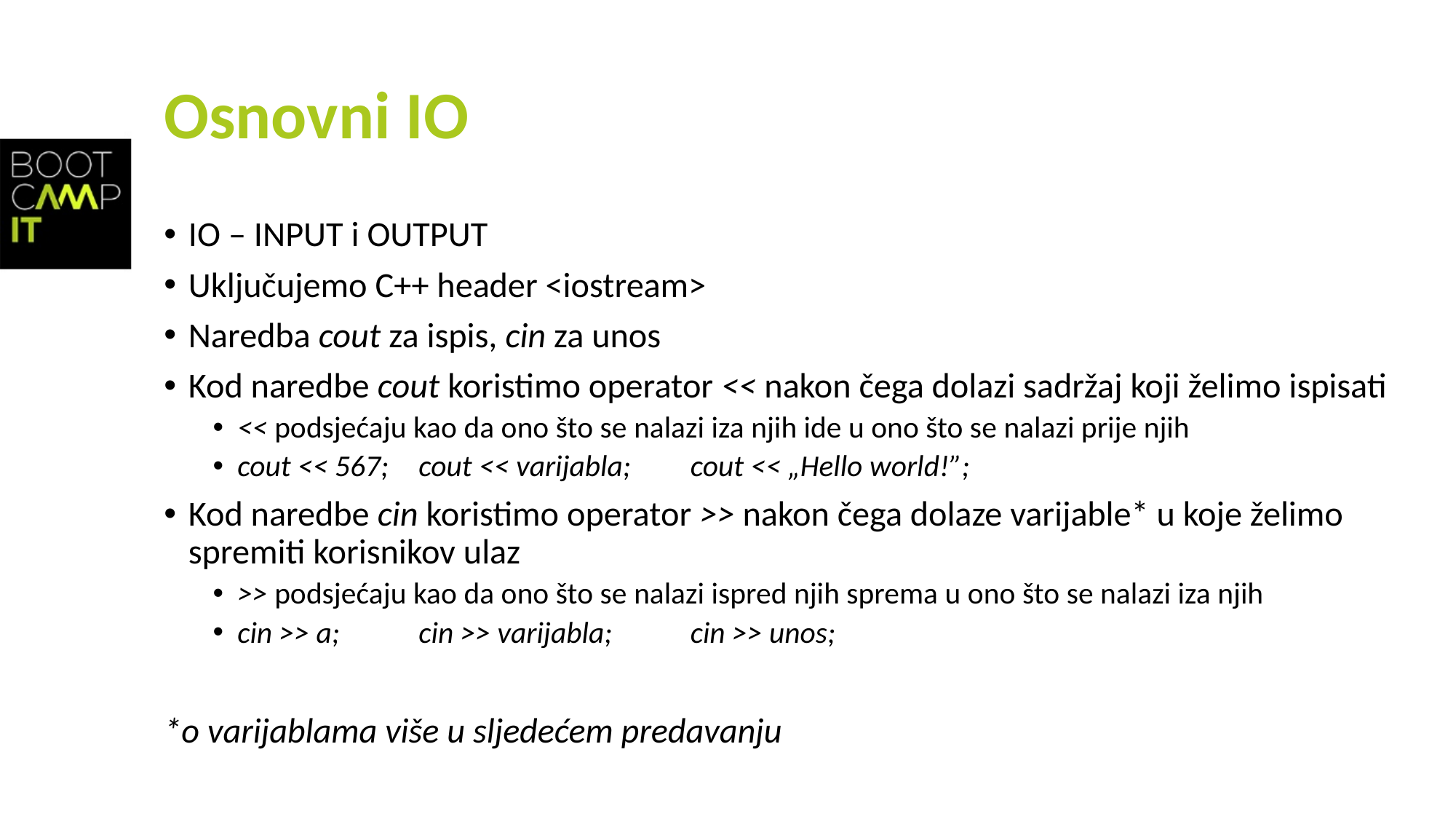

# Osnovni IO
IO – INPUT i OUTPUT
Uključujemo C++ header <iostream>
Naredba cout za ispis, cin za unos
Kod naredbe cout koristimo operator << nakon čega dolazi sadržaj koji želimo ispisati
<< podsjećaju kao da ono što se nalazi iza njih ide u ono što se nalazi prije njih
cout << 567;	cout << varijabla;	cout << „Hello world!”;
Kod naredbe cin koristimo operator >> nakon čega dolaze varijable* u koje želimo spremiti korisnikov ulaz
>> podsjećaju kao da ono što se nalazi ispred njih sprema u ono što se nalazi iza njih
cin >> a;		cin >> varijabla;		cin >> unos;

*o varijablama više u sljedećem predavanju